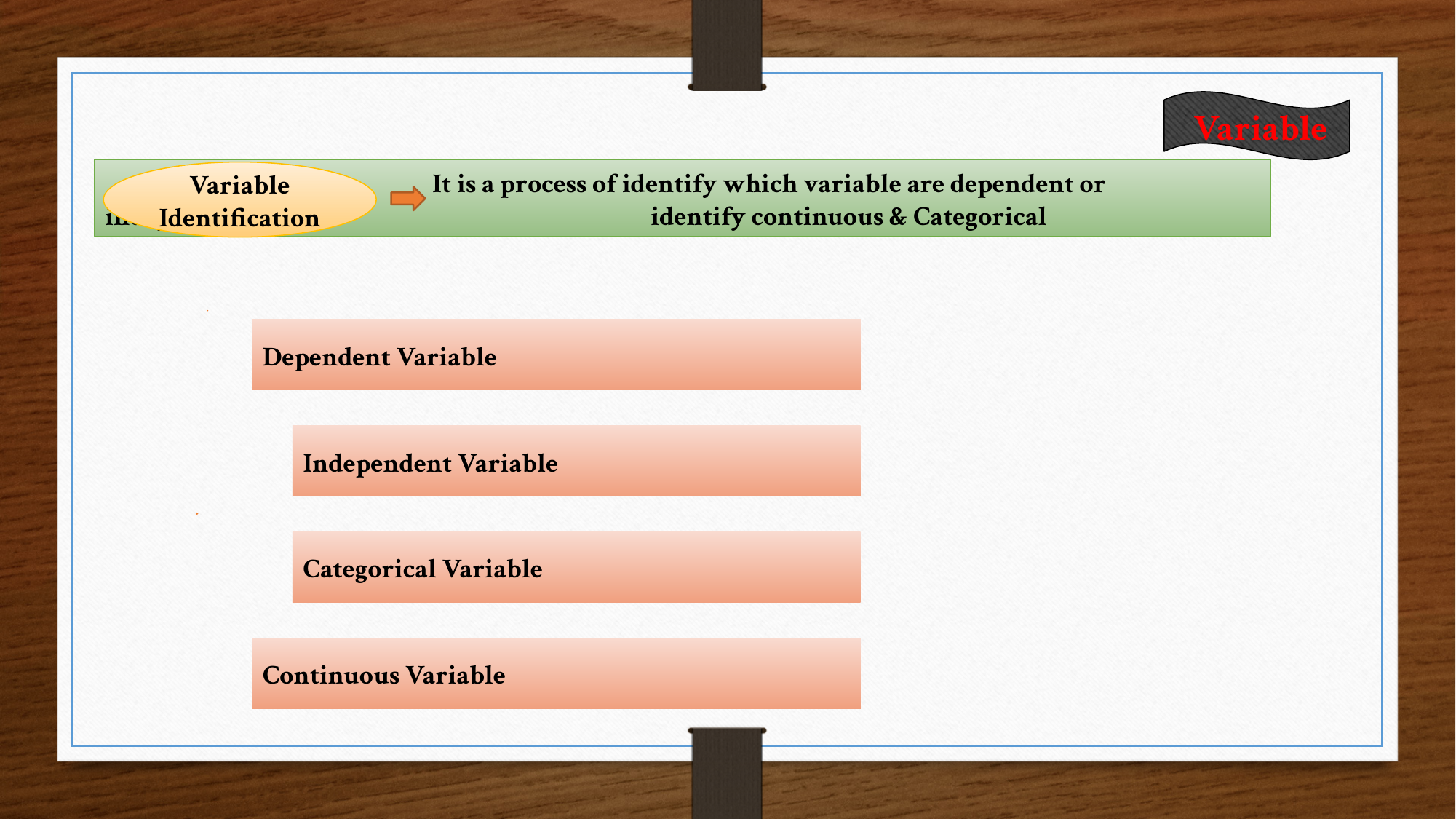

Variable
			It is a process of identify which variable are dependent or independent, 				identify continuous & Categorical
Variable Identification

Independent Variable
Continuous Variable
Categorical Variable
Dependent Variable